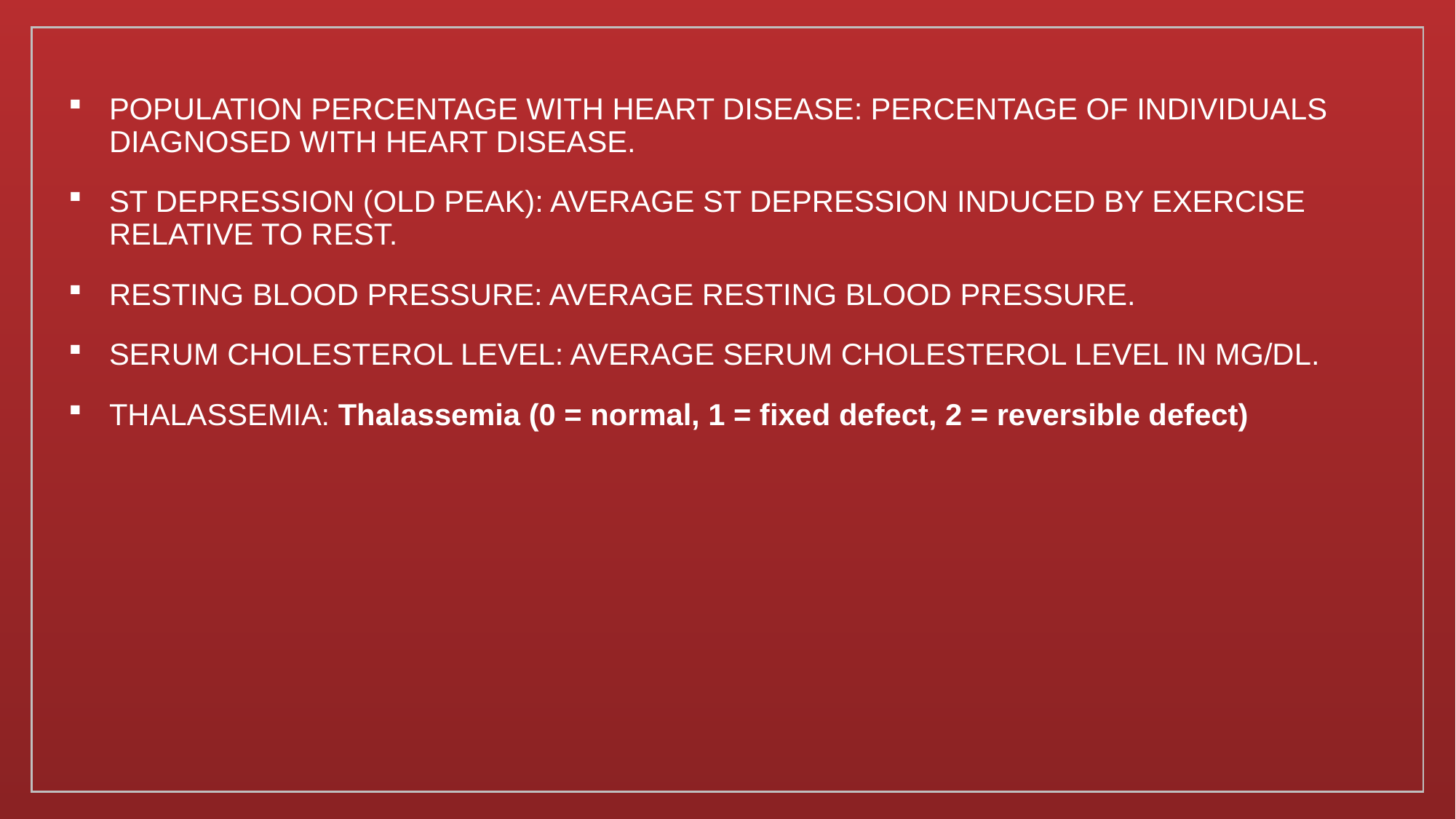

Population Percentage with Heart Disease: Percentage of individuals diagnosed with heart disease.
ST Depression (Old peak): Average ST depression induced by exercise relative to rest.
Resting Blood Pressure: Average resting blood pressure.
Serum Cholesterol Level: Average serum cholesterol level in mg/dl.
THALASSEMIA: Thalassemia (0 = normal, 1 = fixed defect, 2 = reversible defect)